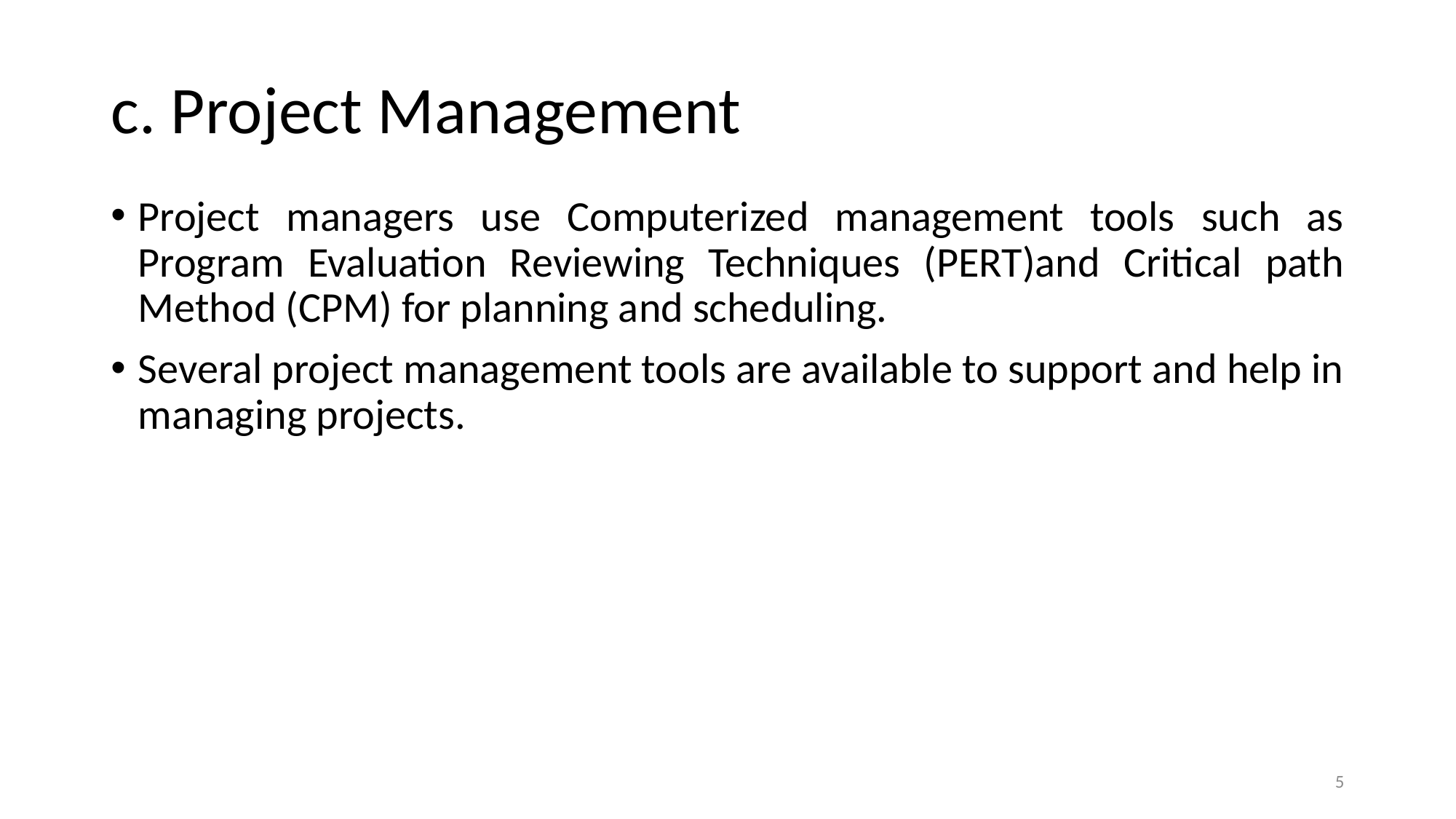

# c. Project Management
Project managers use Computerized management tools such as Program Evaluation Reviewing Techniques (PERT)and Critical path Method (CPM) for planning and scheduling.
Several project management tools are available to support and help in managing projects.

5